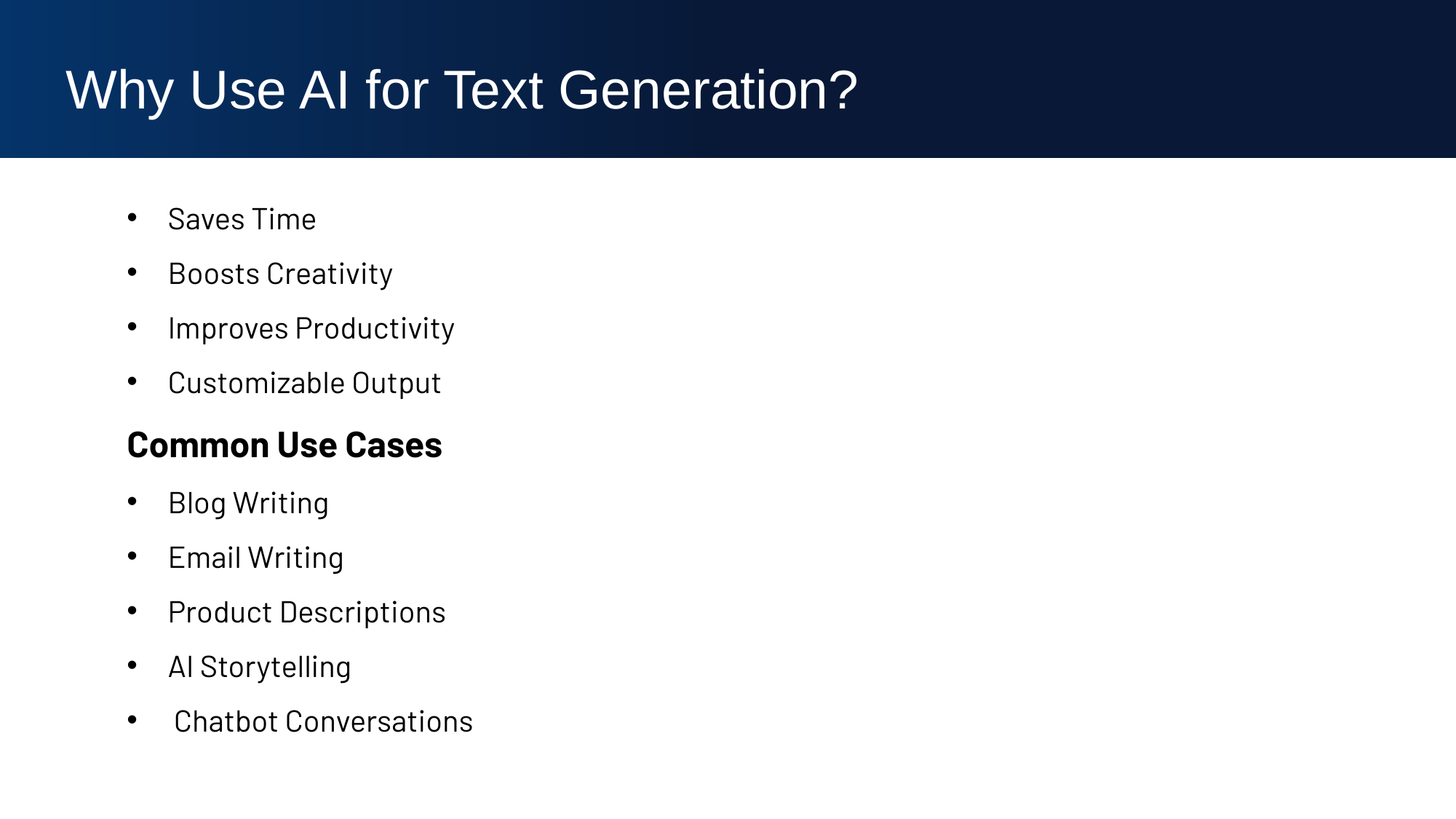

Why Use AI for Text Generation?

Saves Time
Boosts Creativity
Improves Productivity
Customizable Output
Common Use Cases
Blog Writing
Email Writing
Product Descriptions
AI Storytelling
 Chatbot Conversations